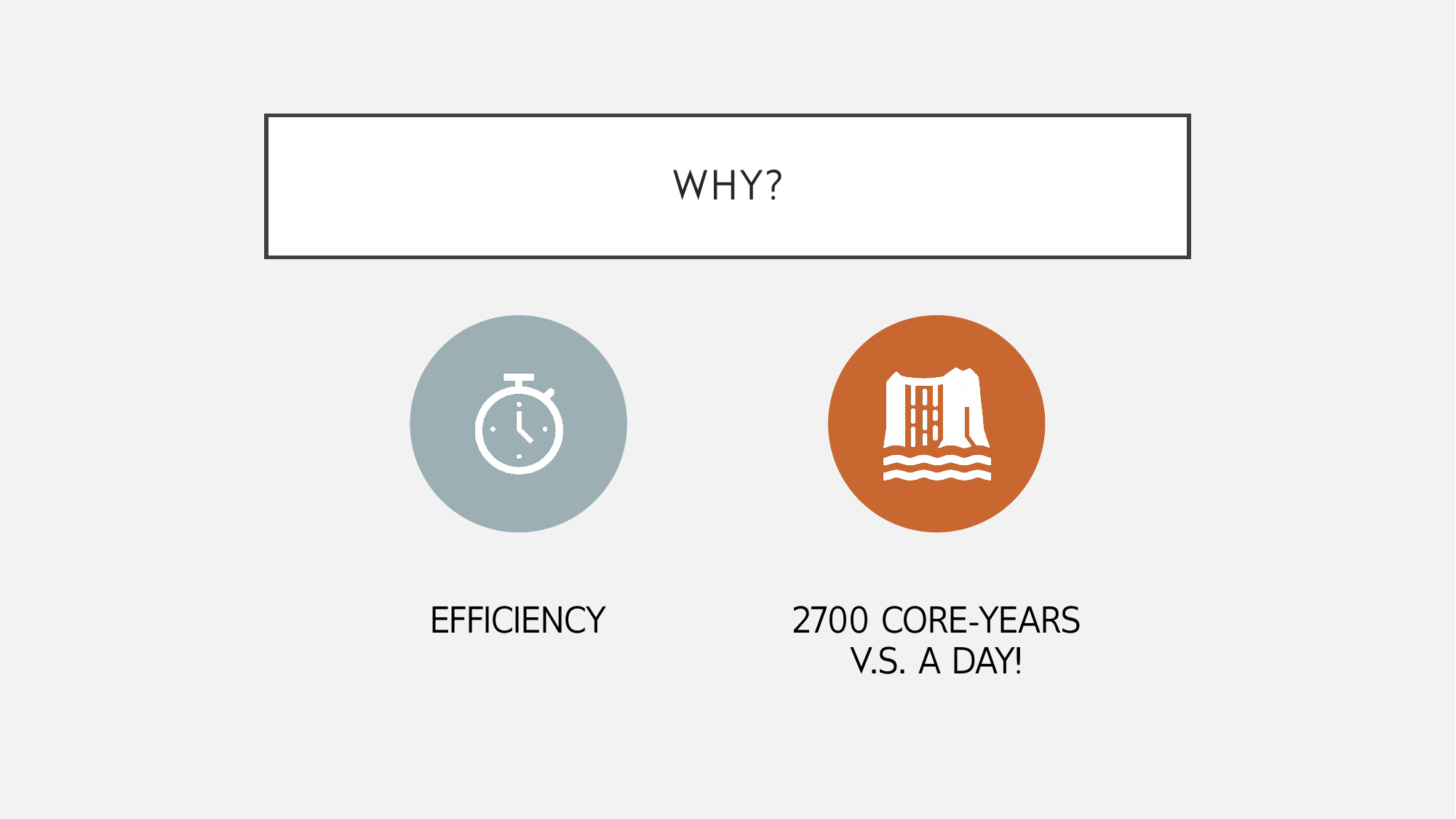

# Why?
Efficiency
2700 core-years v.s. a day!